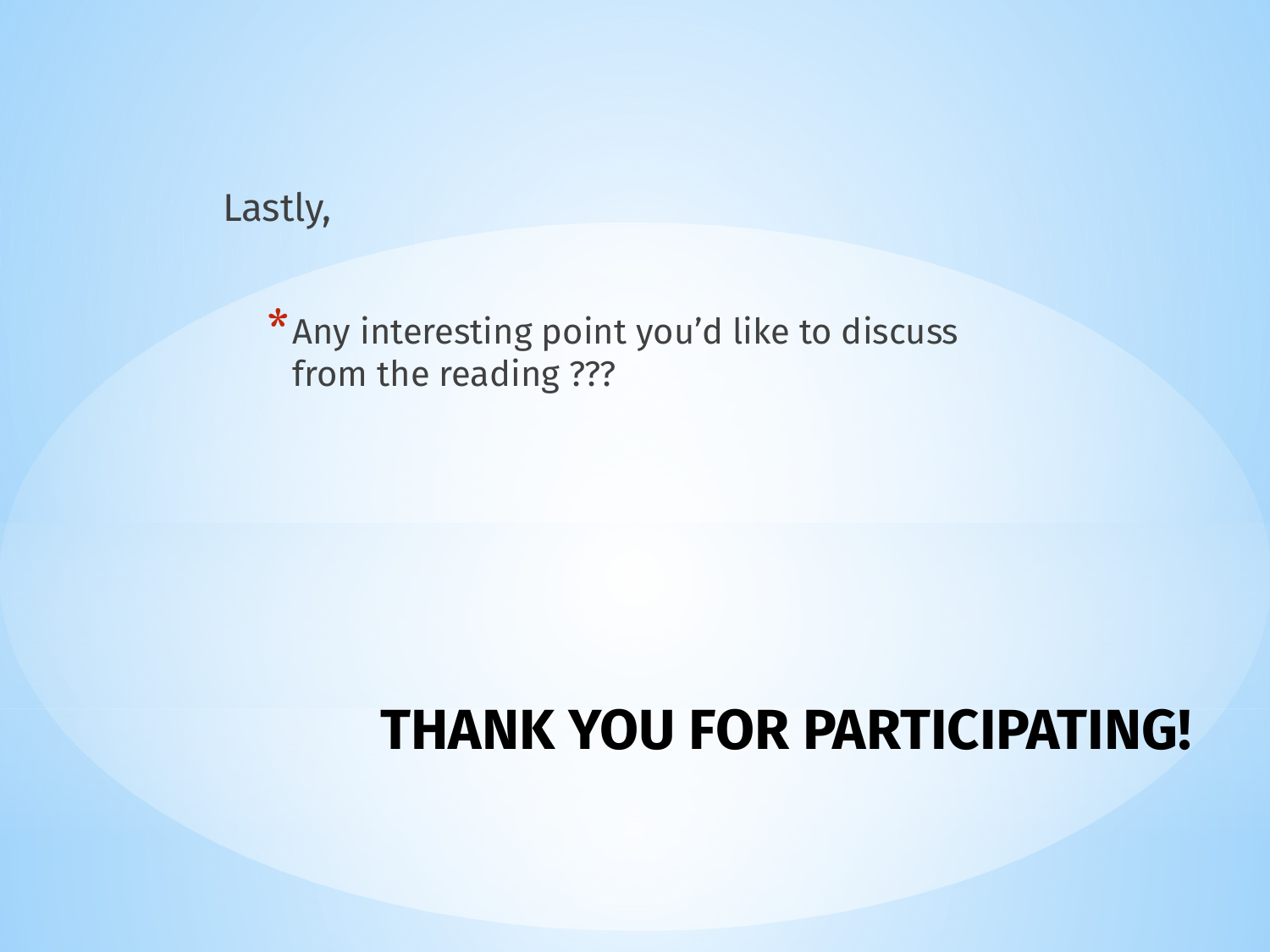

Lastly,

Any interesting point you’d like to discuss from the reading ???
# THANK YOU FOR PARTICIPATING!